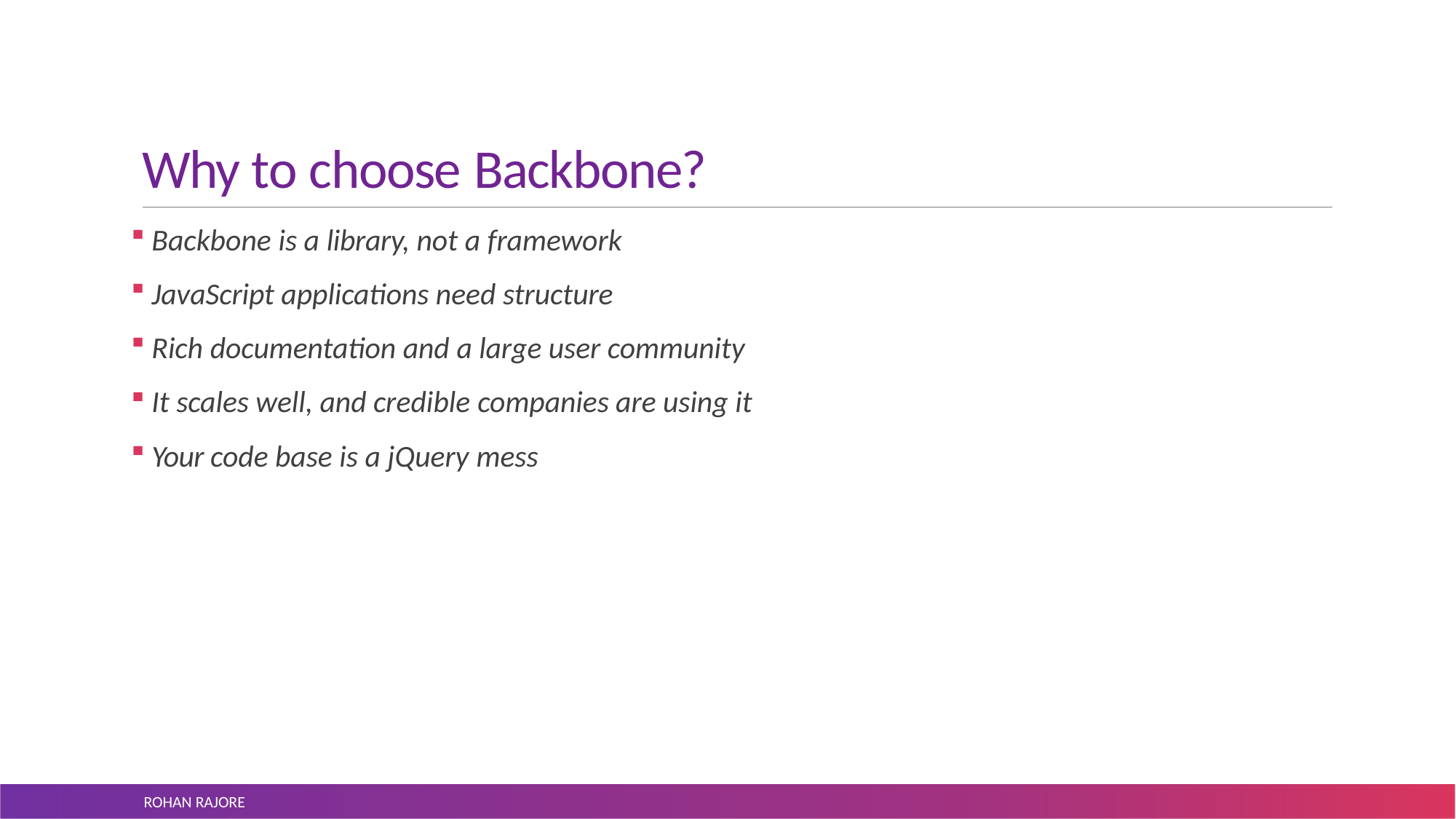

# Why to choose Backbone?
Backbone is a library, not a framework
JavaScript applications need structure
Rich documentation and a large user community
It scales well, and credible companies are using it
Your code base is a jQuery mess
ROHAN RAJORE